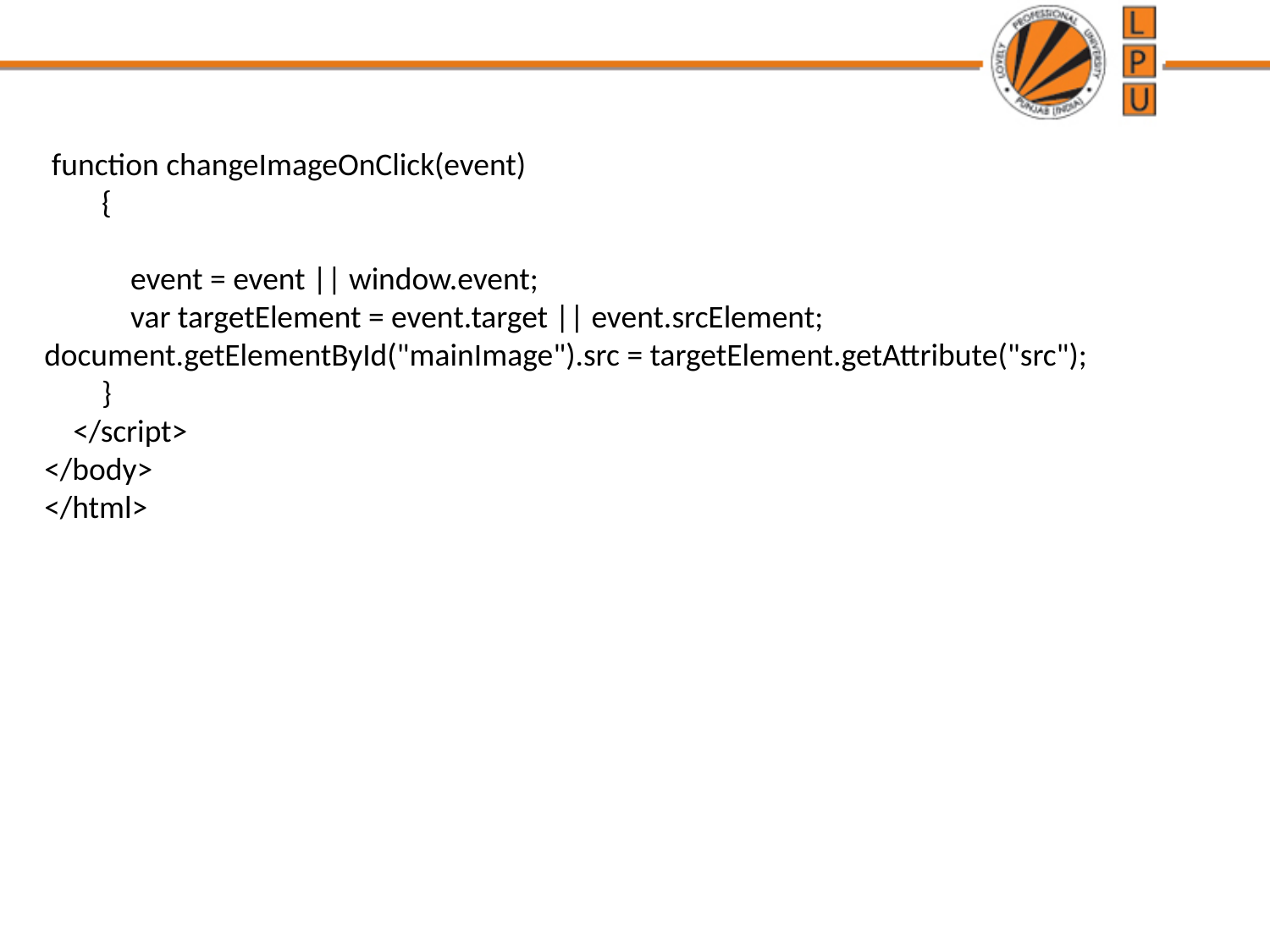

function changeImageOnClick(event)
        {

            event = event || window.event;
            var targetElement = event.target || event.srcElement;  document.getElementById("mainImage").src = targetElement.getAttribute("src");
        }
    </script>
</body>
</html>